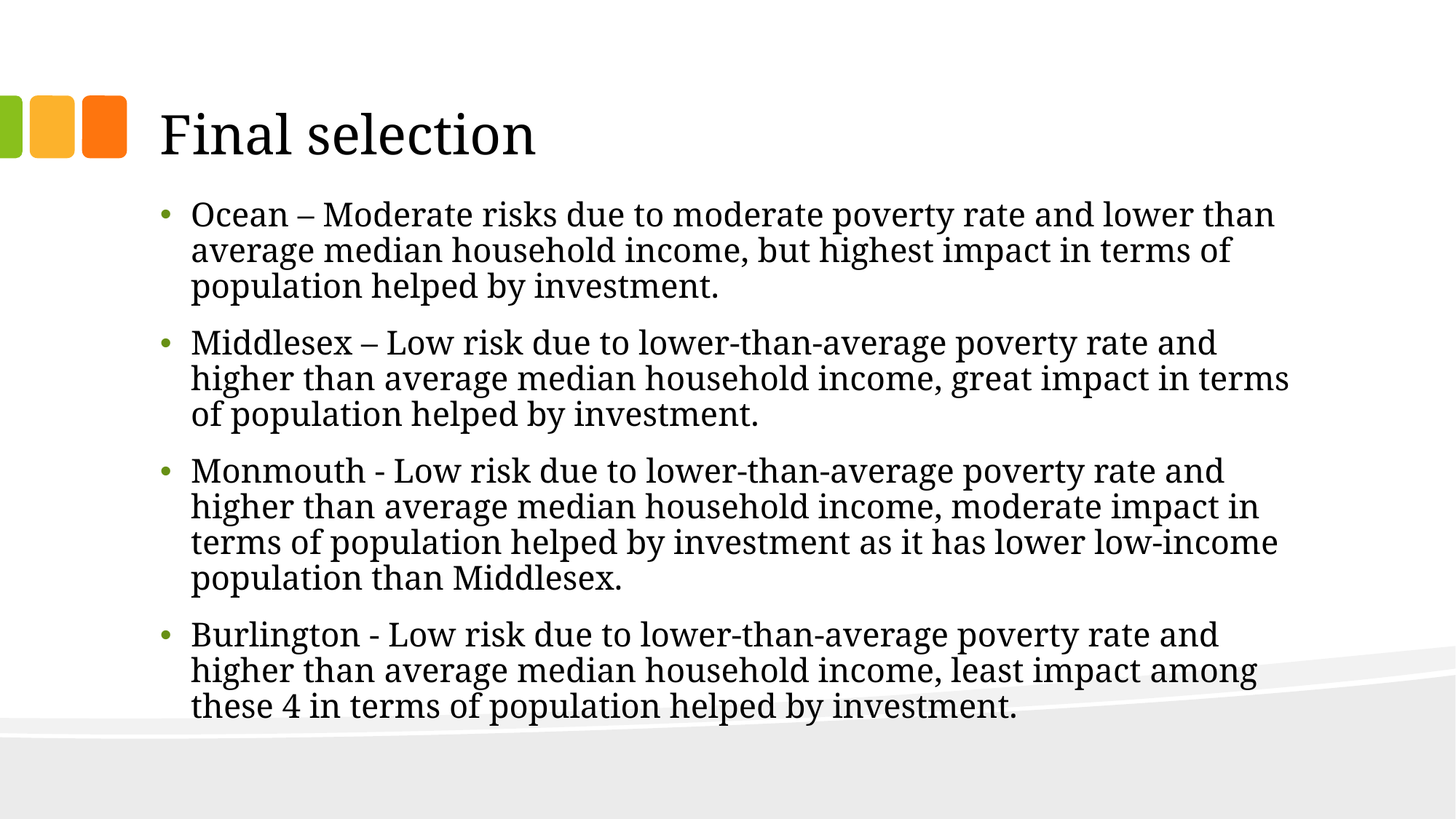

# Final selection
Ocean – Moderate risks due to moderate poverty rate and lower than average median household income, but highest impact in terms of population helped by investment.
Middlesex – Low risk due to lower-than-average poverty rate and higher than average median household income, great impact in terms of population helped by investment.
Monmouth - Low risk due to lower-than-average poverty rate and higher than average median household income, moderate impact in terms of population helped by investment as it has lower low-income population than Middlesex.
Burlington - Low risk due to lower-than-average poverty rate and higher than average median household income, least impact among these 4 in terms of population helped by investment.